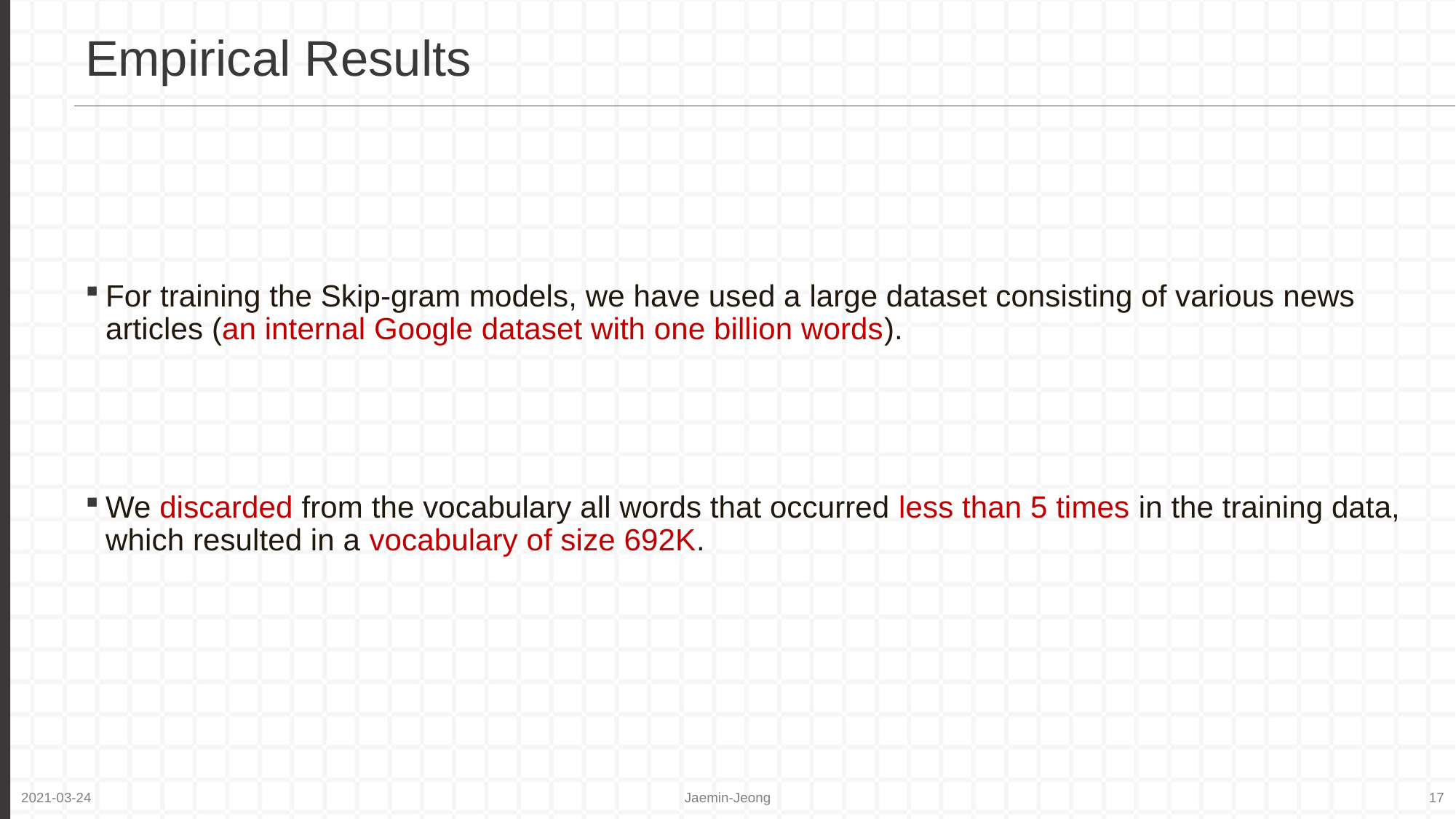

# Empirical Results
For training the Skip-gram models, we have used a large dataset consisting of various news articles (an internal Google dataset with one billion words).

We discarded from the vocabulary all words that occurred less than 5 times in the training data, which resulted in a vocabulary of size 692K.

Jaemin-Jeong
17
2021-03-24